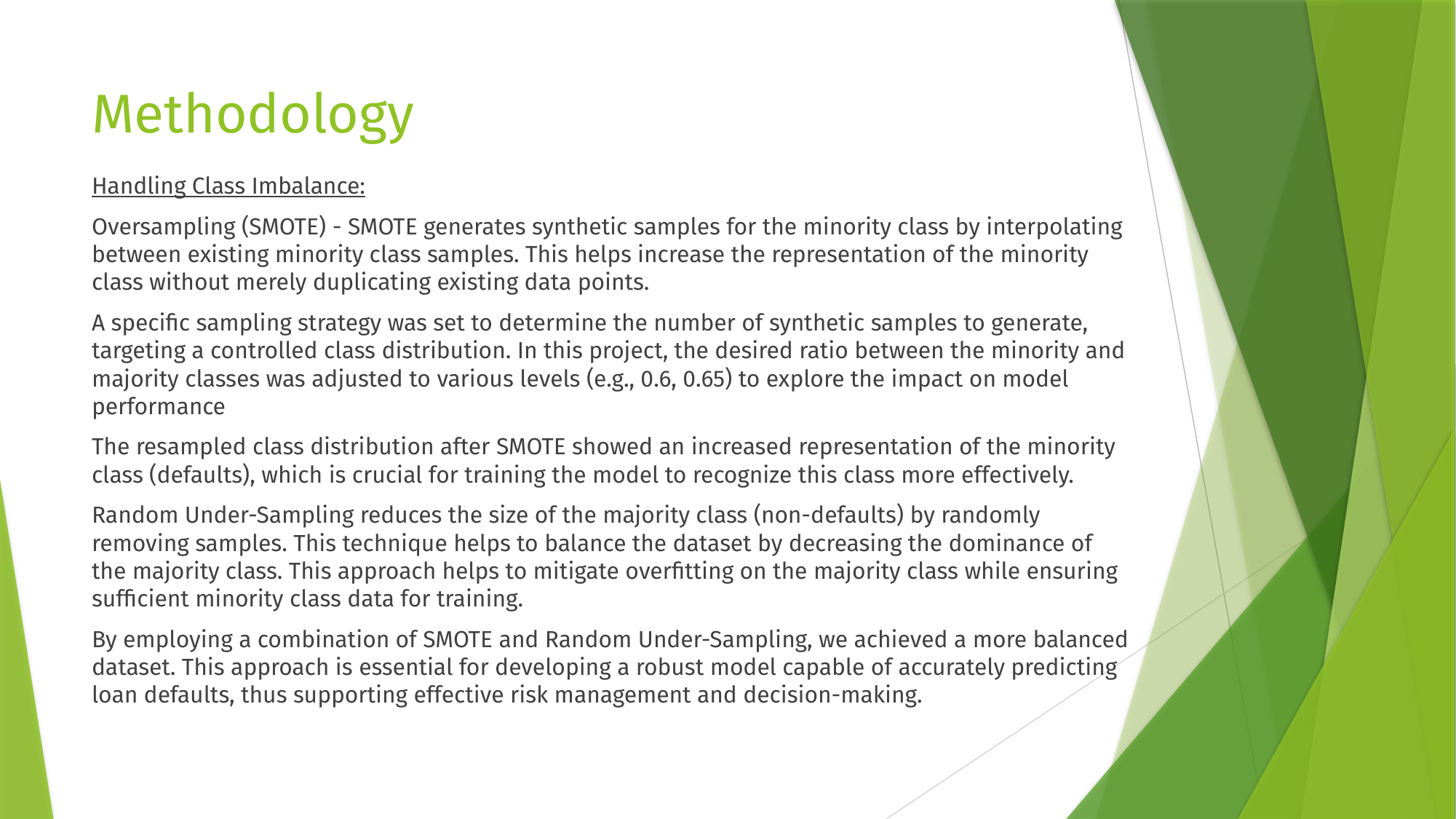

# Methodology
Handling Class Imbalance:
Oversampling (SMOTE) - SMOTE generates synthetic samples for the minority class by interpolating between existing minority class samples. This helps increase the representation of the minority class without merely duplicating existing data points.
A specific sampling strategy was set to determine the number of synthetic samples to generate, targeting a controlled class distribution. In this project, the desired ratio between the minority and majority classes was adjusted to various levels (e.g., 0.6, 0.65) to explore the impact on model performance
The resampled class distribution after SMOTE showed an increased representation of the minority class (defaults), which is crucial for training the model to recognize this class more effectively.
Random Under-Sampling reduces the size of the majority class (non-defaults) by randomly removing samples. This technique helps to balance the dataset by decreasing the dominance of the majority class. This approach helps to mitigate overfitting on the majority class while ensuring sufficient minority class data for training.
By employing a combination of SMOTE and Random Under-Sampling, we achieved a more balanced dataset. This approach is essential for developing a robust model capable of accurately predicting loan defaults, thus supporting effective risk management and decision-making.